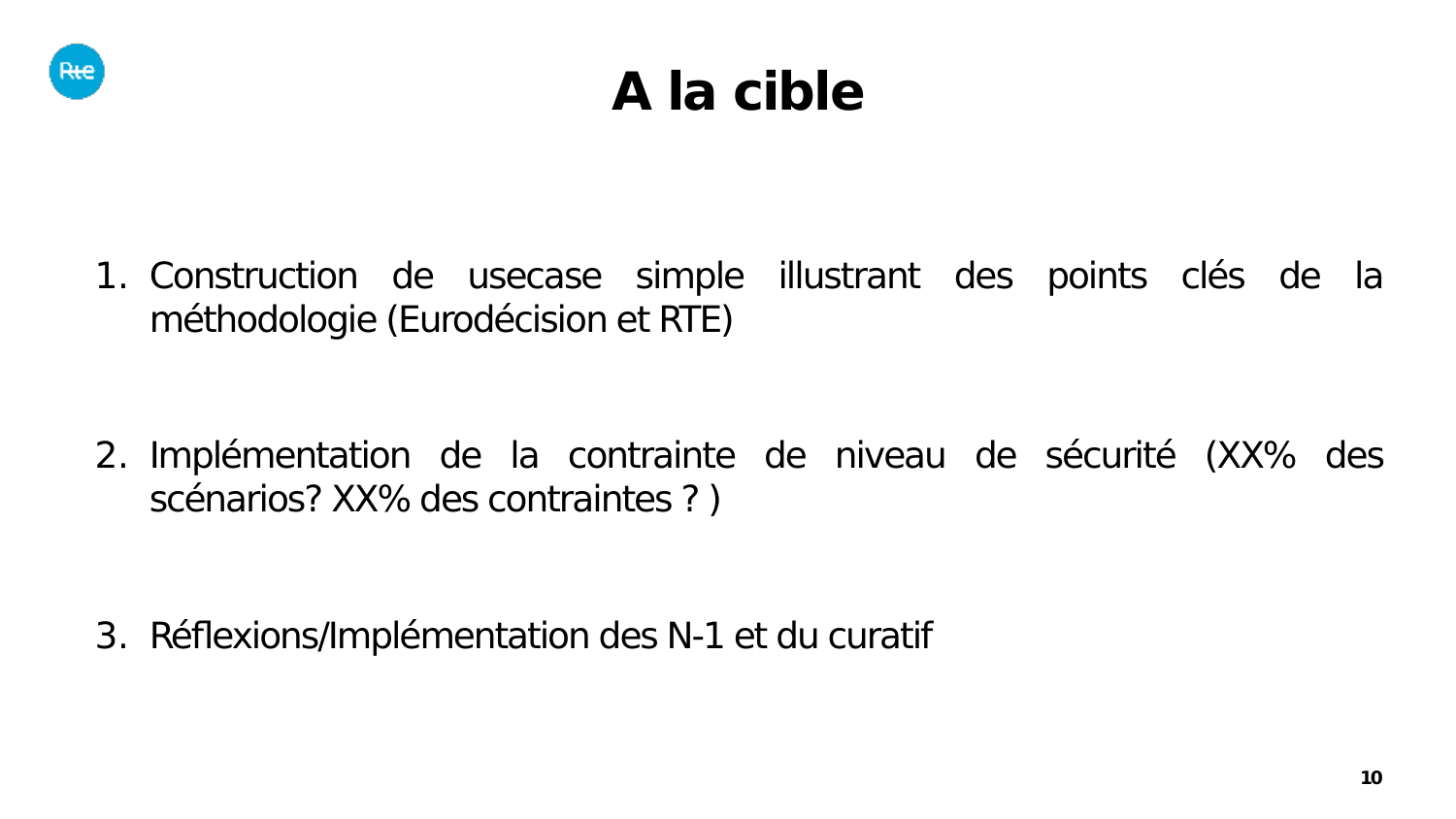

A la cible
Construction de usecase simple illustrant des points clés de la méthodologie (Eurodécision et RTE)

Implémentation de la contrainte de niveau de sécurité (XX% des scénarios? XX% des contraintes ? )

Réflexions/Implémentation des N-1 et du curatif

10